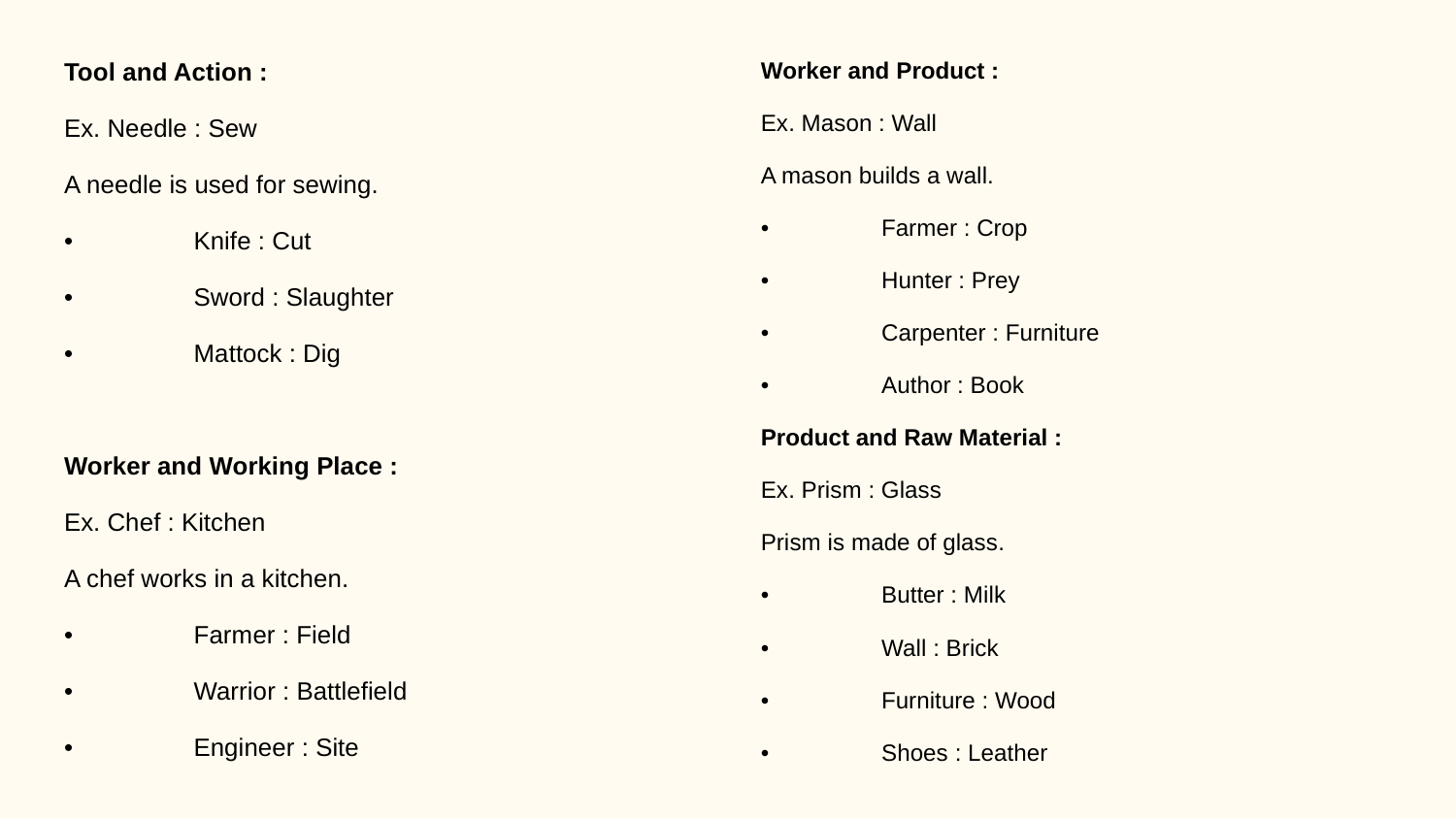

Worker and Product :
Ex. Mason : Wall
A mason builds a wall.
•	Farmer : Crop
•	Hunter : Prey
•	Carpenter : Furniture
•	Author : Book
Product and Raw Material :
Ex. Prism : Glass
Prism is made of glass.
•	Butter : Milk
•	Wall : Brick
•	Furniture : Wood
•	Shoes : Leather
Tool and Action :
Ex. Needle : Sew
A needle is used for sewing.
•	Knife : Cut
•	Sword : Slaughter
•	Mattock : Dig

Worker and Working Place :
Ex. Chef : Kitchen
A chef works in a kitchen.
•	Farmer : Field
•	Warrior : Battlefield
•	Engineer : Site